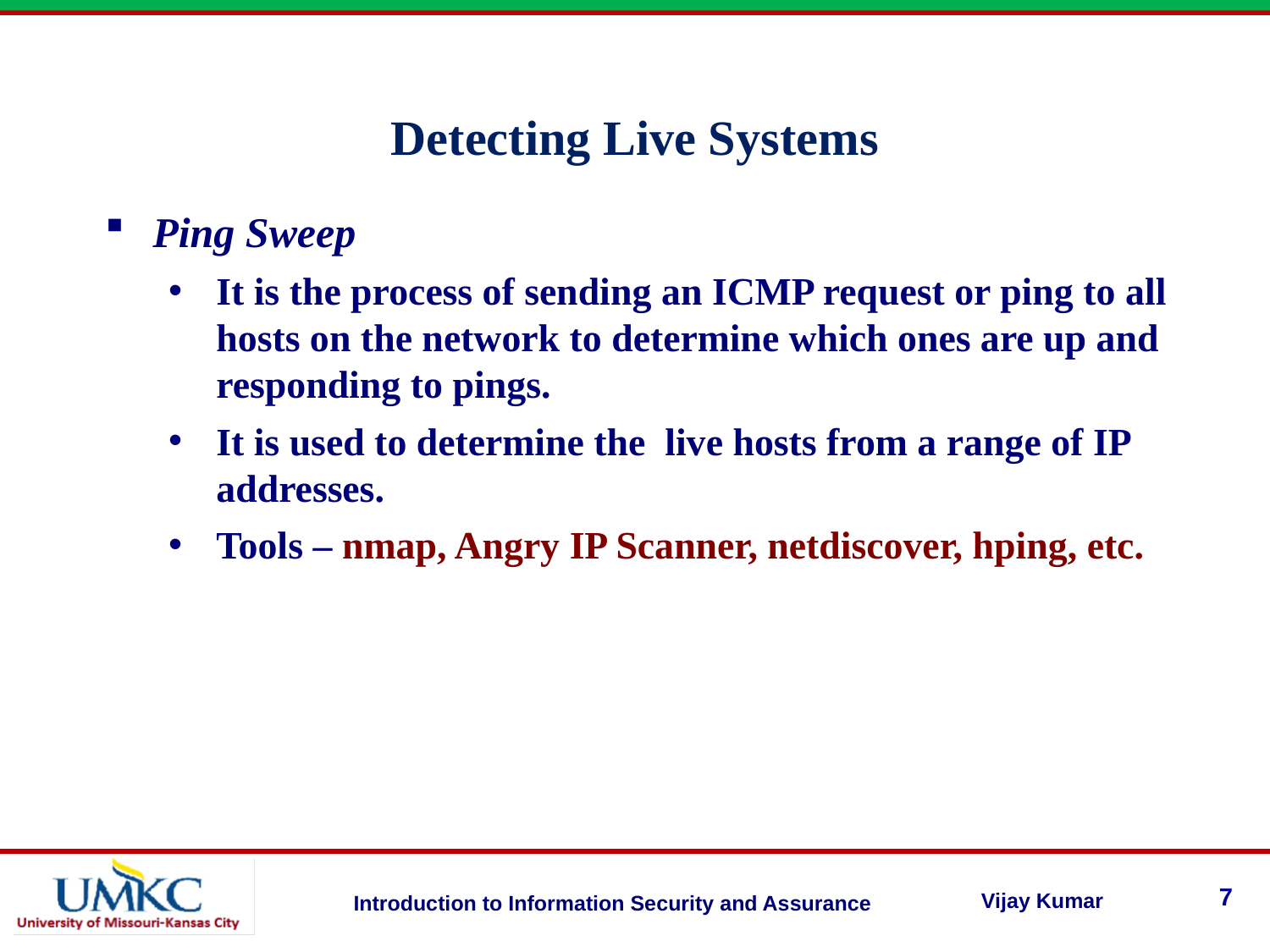

Detecting Live Systems
Ping Sweep
It is the process of sending an ICMP request or ping to all hosts on the network to determine which ones are up and responding to pings.
It is used to determine the  live hosts from a range of IP addresses.
Tools – nmap, Angry IP Scanner, netdiscover, hping, etc.

7